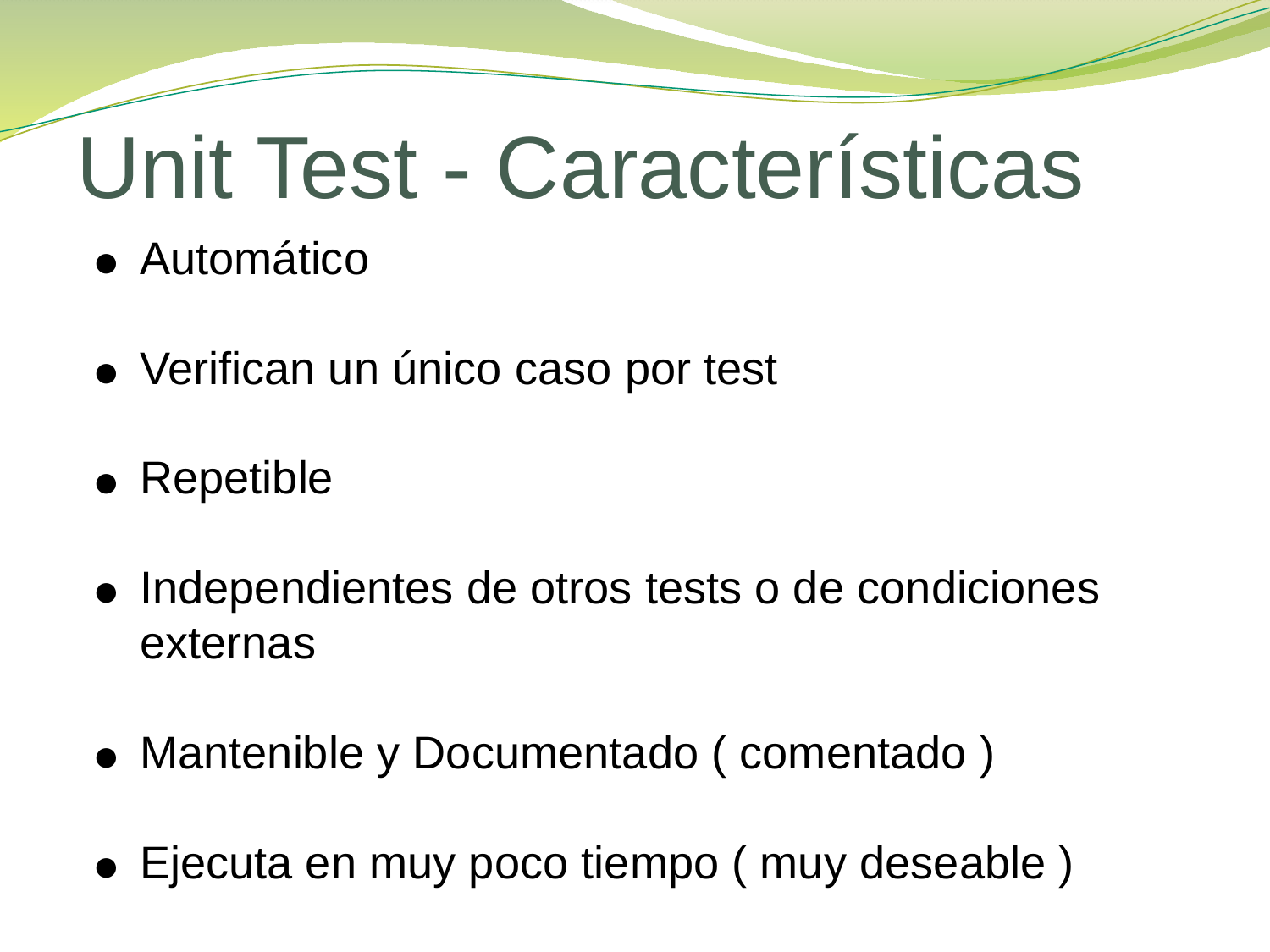

# Unit Test - Características
Automático

Verifican un único caso por test

Repetible

Independientes de otros tests o de condiciones externas

Mantenible y Documentado ( comentado )

Ejecuta en muy poco tiempo ( muy deseable )
4